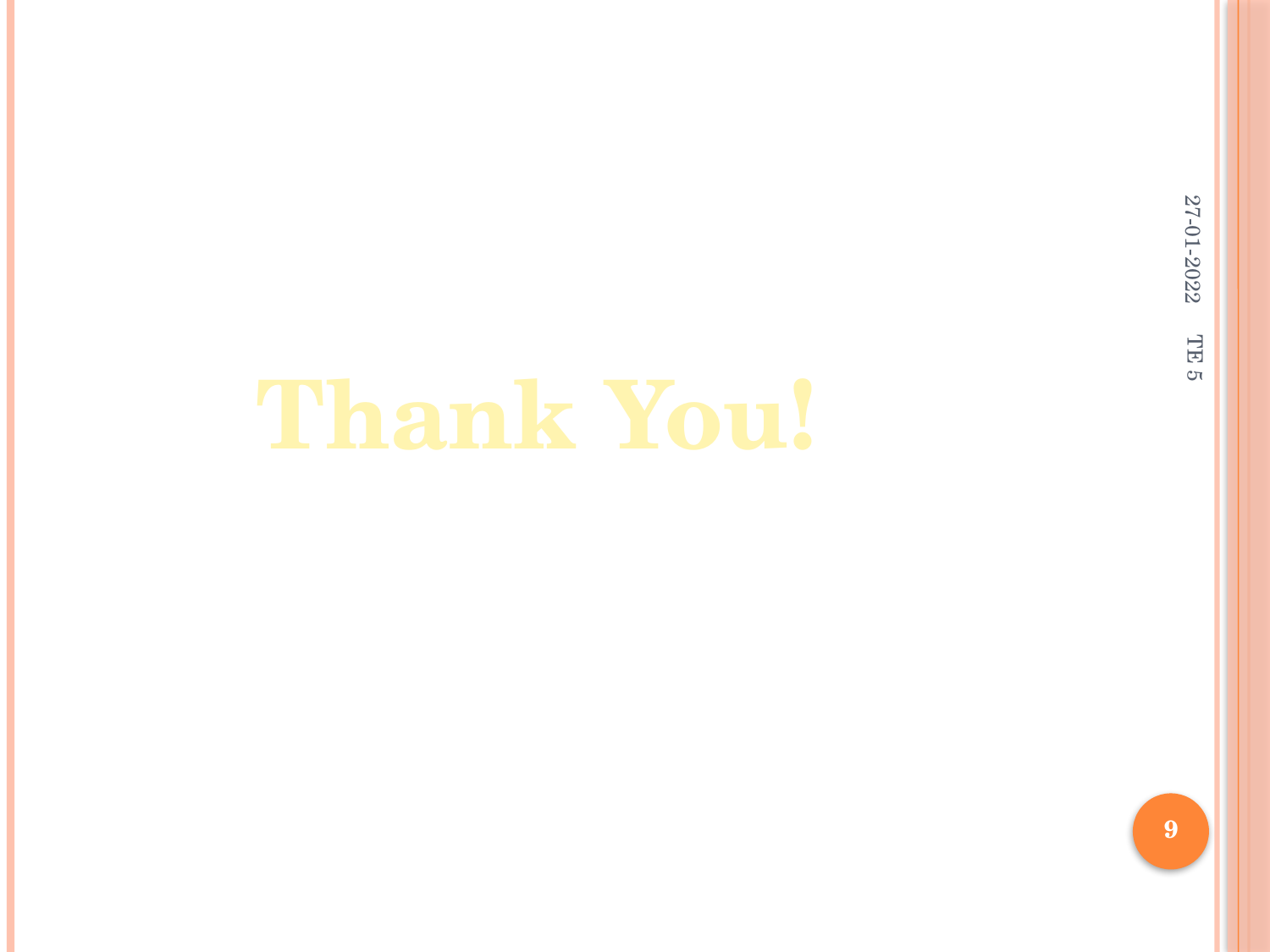

#
27-01-2022

Thank You!
TE 5
9